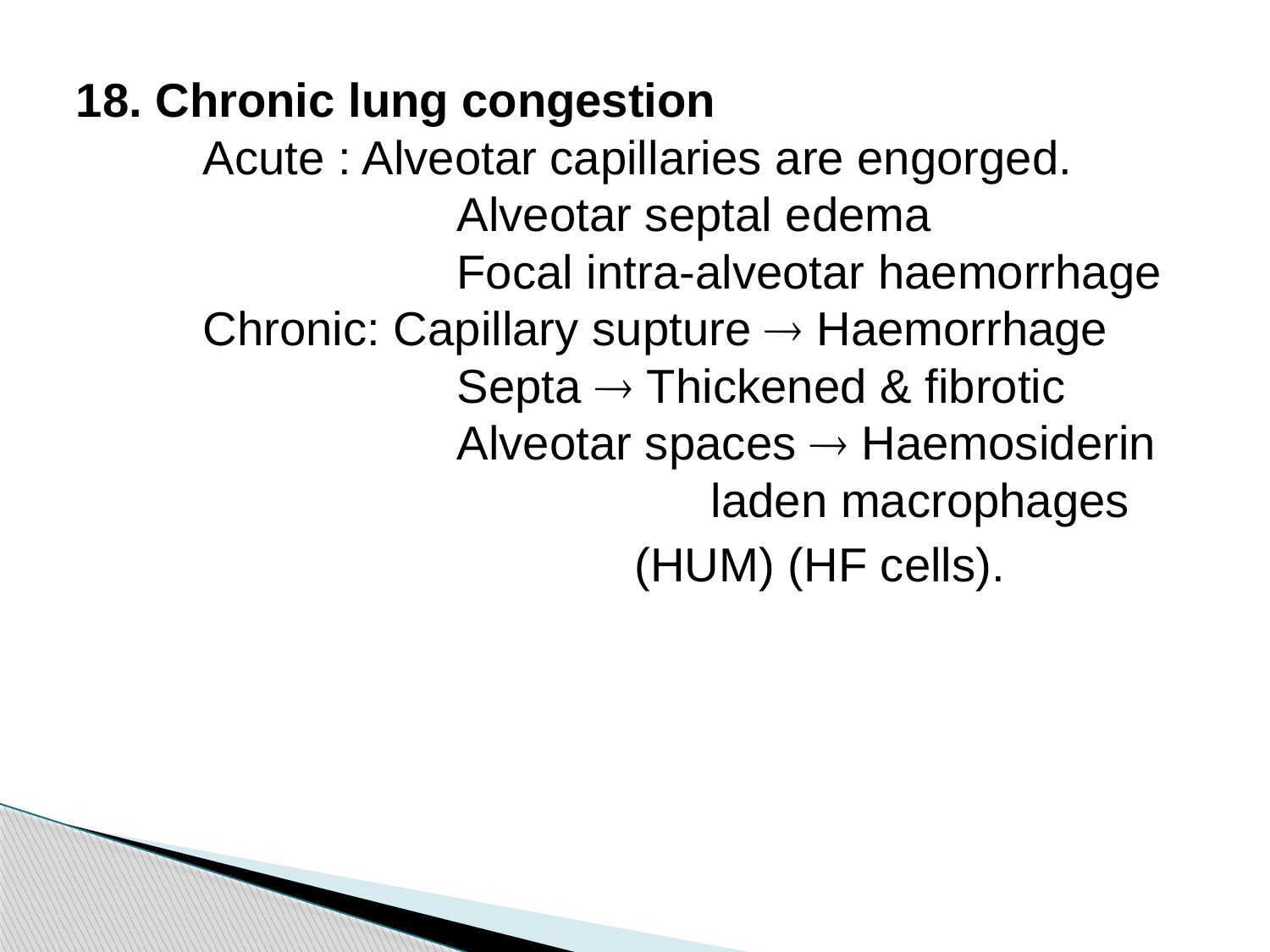

18. Chronic lung congestion
	Acute : Alveotar capillaries are engorged.
			Alveotar septal edema
			Focal intra-alveotar haemorrhage
	Chronic: Capillary supture → Haemorrhage
			Septa → Thickened & fibrotic
			Alveotar spaces → Haemosiderin
					laden macrophages
					(HUM) (HF cells).